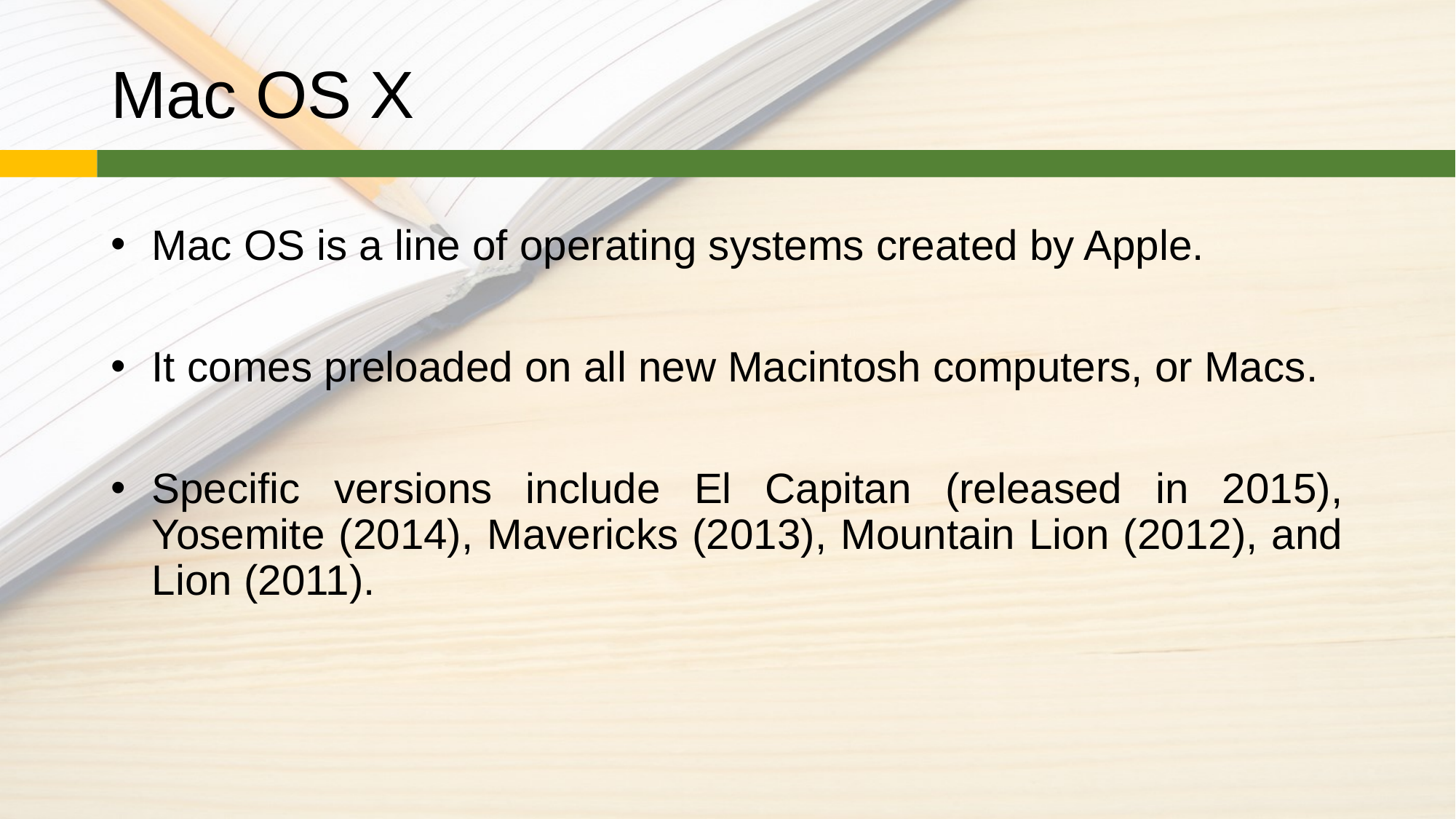

# Mac OS X
Mac OS is a line of operating systems created by Apple.

It comes preloaded on all new Macintosh computers, or Macs.

Specific versions include El Capitan (released in 2015), Yosemite (2014), Mavericks (2013), Mountain Lion (2012), and Lion (2011).